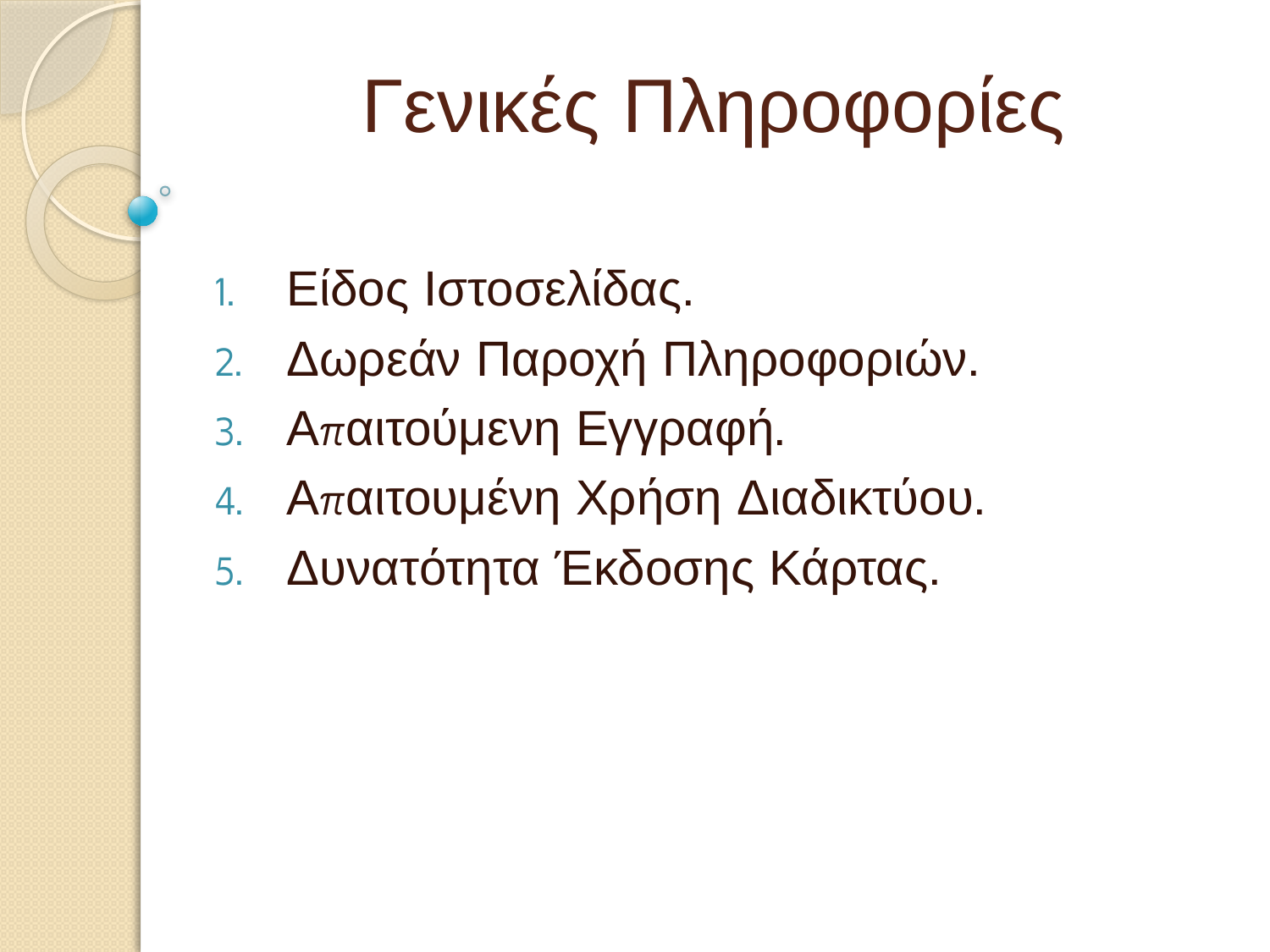

# Γενικές Πληροφορίες
Είδος Ιστοσελίδας.
Δωρεάν Παροχή Πληροφοριών.
Απαιτούμενη Εγγραφή.
Απαιτουμένη Χρήση Διαδικτύου.
Δυνατότητα Έκδοσης Κάρτας.